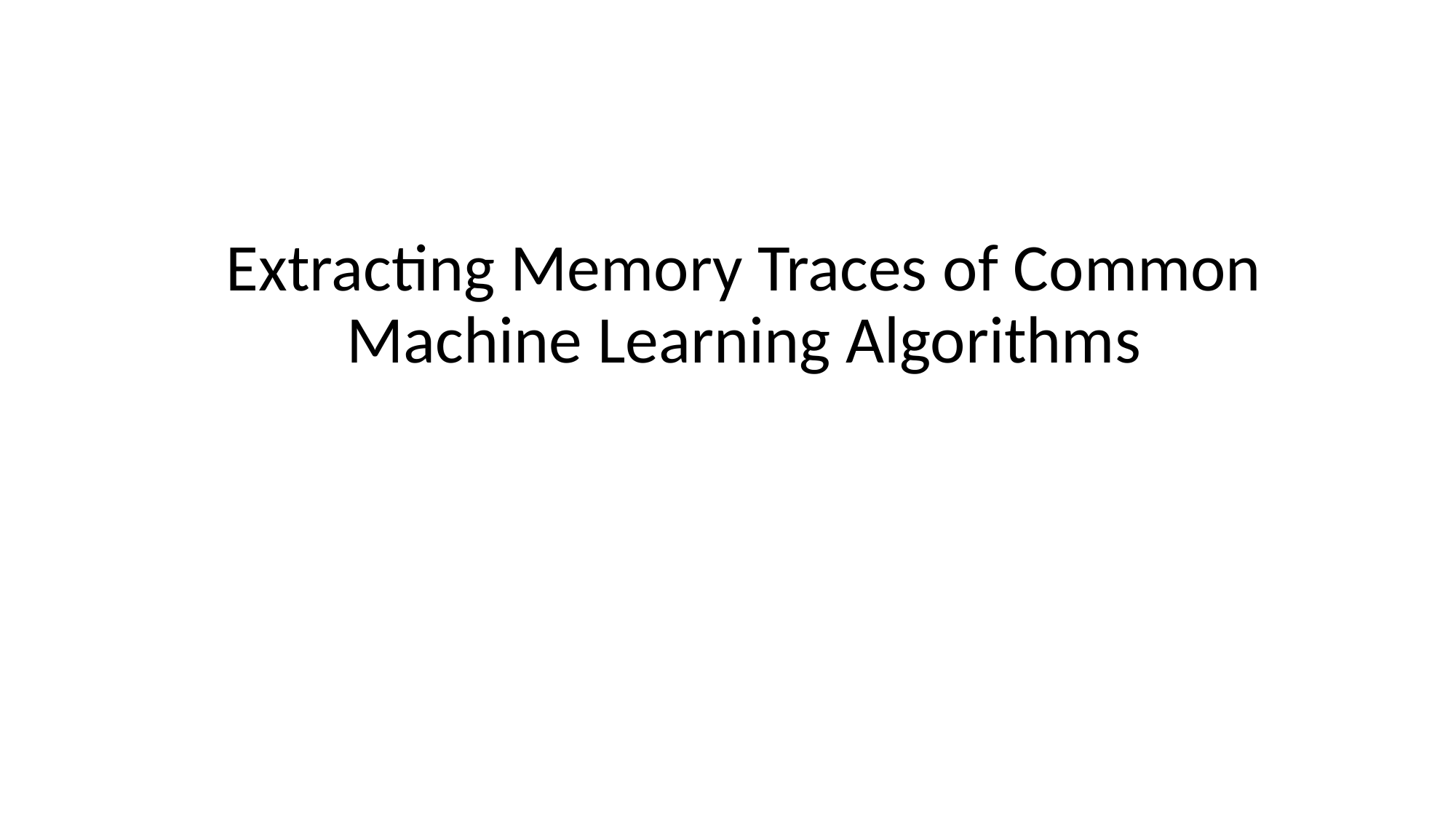

# Extracting Memory Traces of Common Machine Learning Algorithms